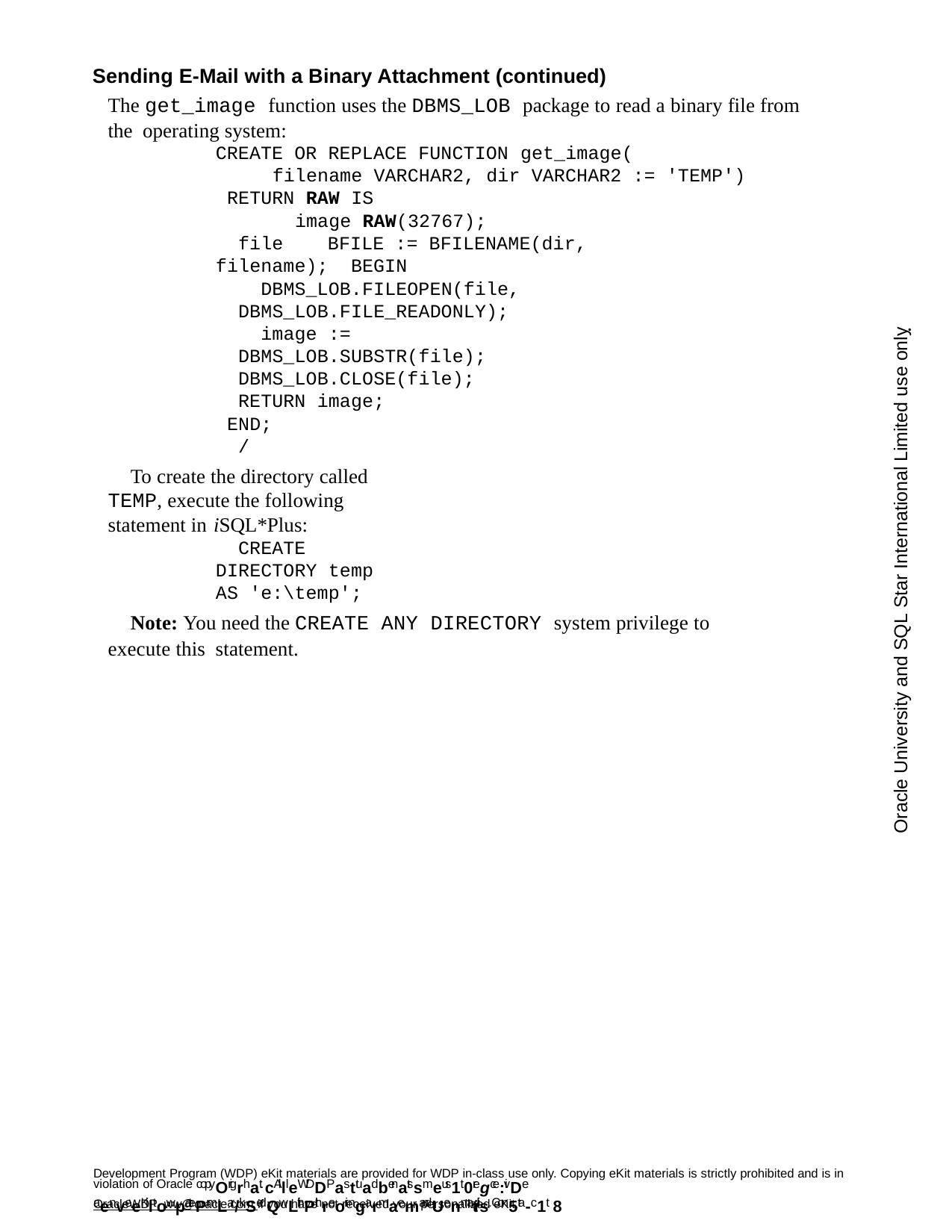

Sending E-Mail with a Binary Attachment (continued)
The get_image function uses the DBMS_LOB package to read a binary file from the  operating system:
CREATE OR REPLACE FUNCTION get_image(
filename VARCHAR2, dir VARCHAR2 := 'TEMP')  RETURN RAW IS
image RAW(32767);
file	BFILE := BFILENAME(dir, filename);  BEGIN
DBMS_LOB.FILEOPEN(file, DBMS_LOB.FILE_READONLY);
image := DBMS_LOB.SUBSTR(file);  DBMS_LOB.CLOSE(file);
RETURN image;  END;
/
To create the directory called TEMP, execute the following statement in iSQL*Plus:
CREATE DIRECTORY temp AS 'e:\temp';
Note: You need the CREATE ANY DIRECTORY system privilege to execute this  statement.
Oracle University and SQL Star International Limited use onlyฺ
Development Program (WDP) eKit materials are provided for WDP in-class use only. Copying eKit materials is strictly prohibited and is in
violation of Oracle copyOrigrhat. cAllleWDDPasttuadbenatssmeus1t 0regce:ivDe aenveeKiltowpatePrmLar/kSedQwLithPthreoir ngarmaemandUenmaitils. Con5ta-c1t 8
OracleWDP_ww@oracle.com if you have not received your personalized eKit.